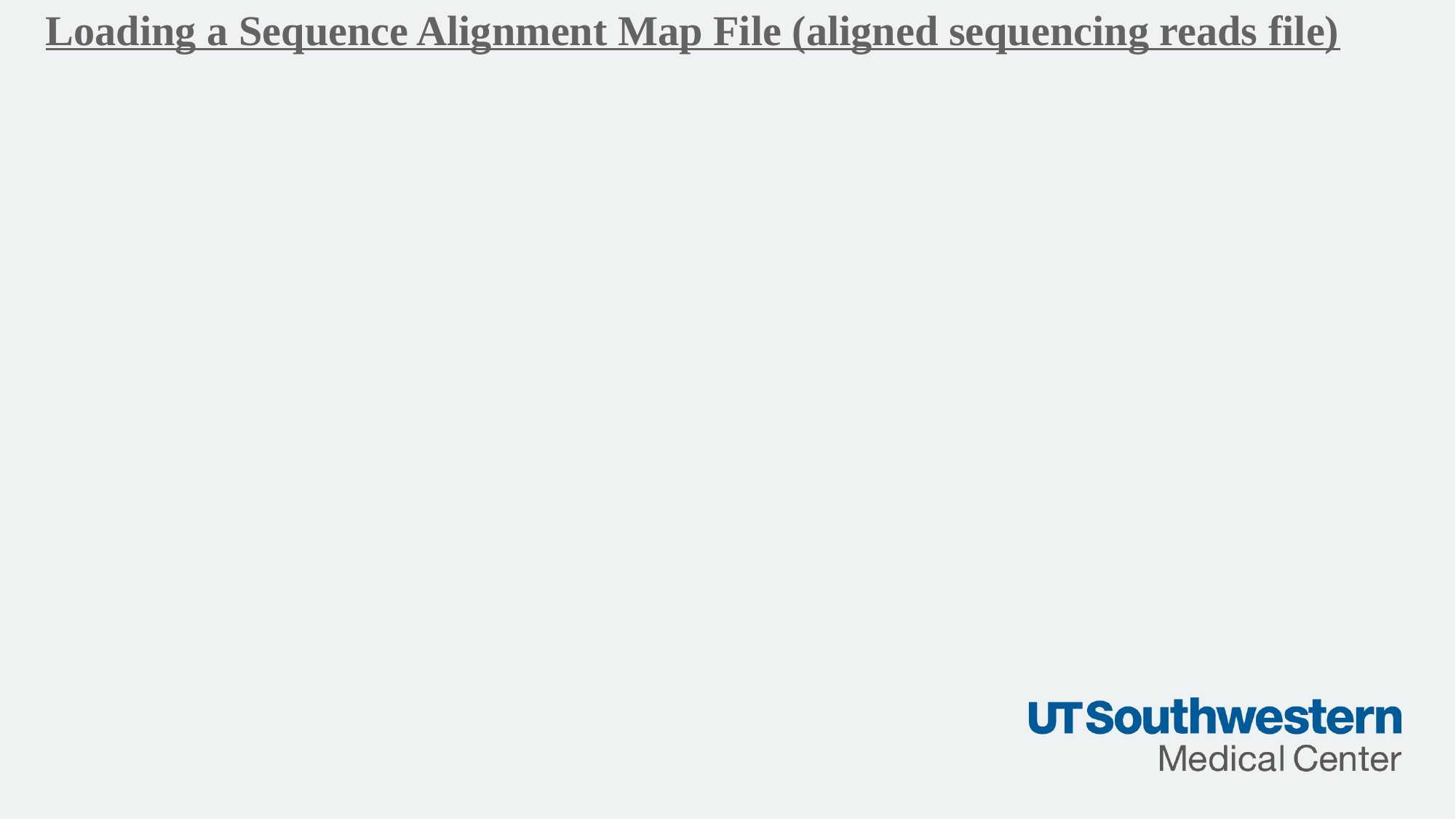

Loading a Sequence Alignment Map File (aligned sequencing reads file)